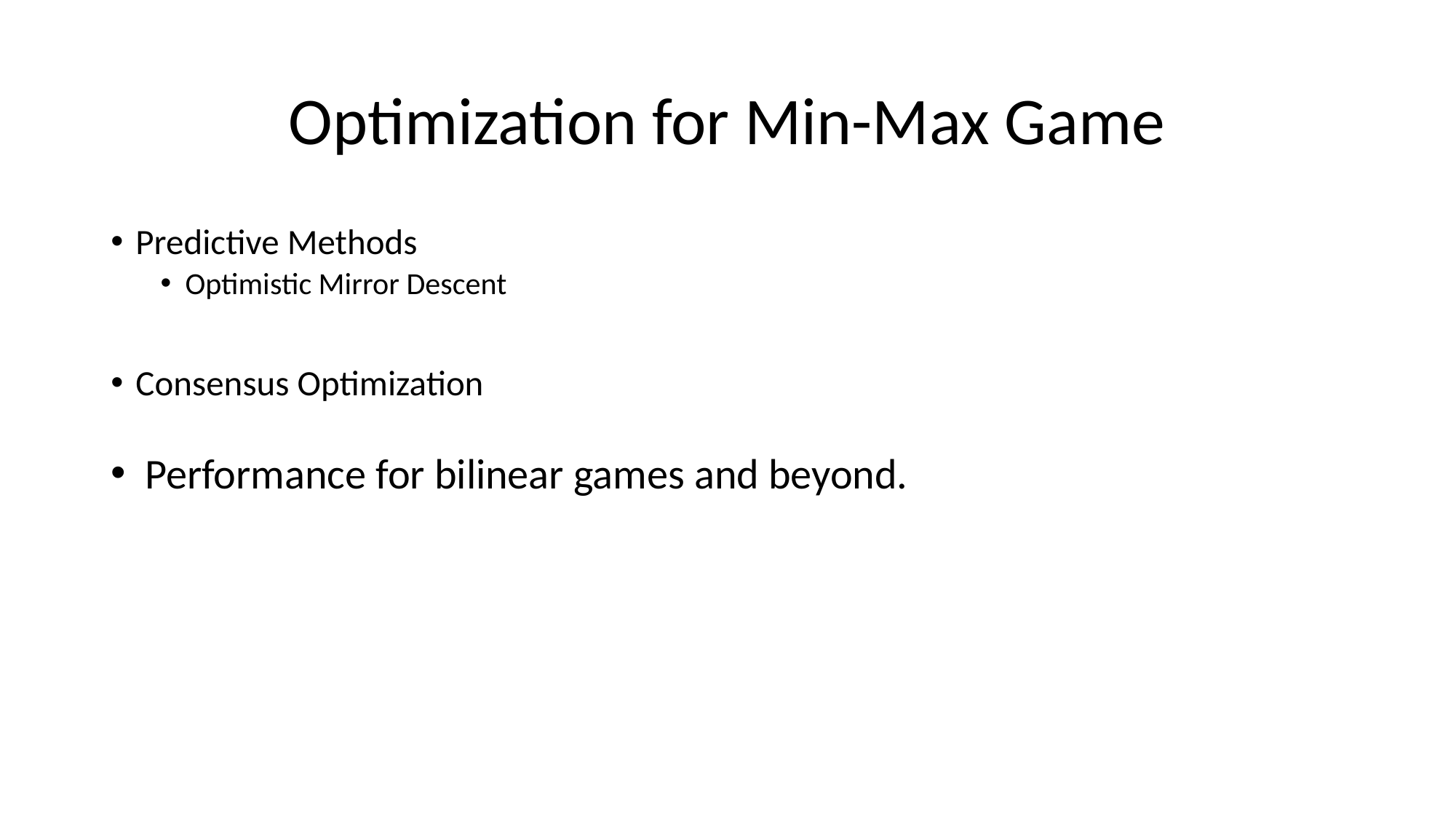

# Optimization for Min-Max Game
Predictive Methods
Optimistic Mirror Descent

Consensus Optimization

Performance for bilinear games and beyond.